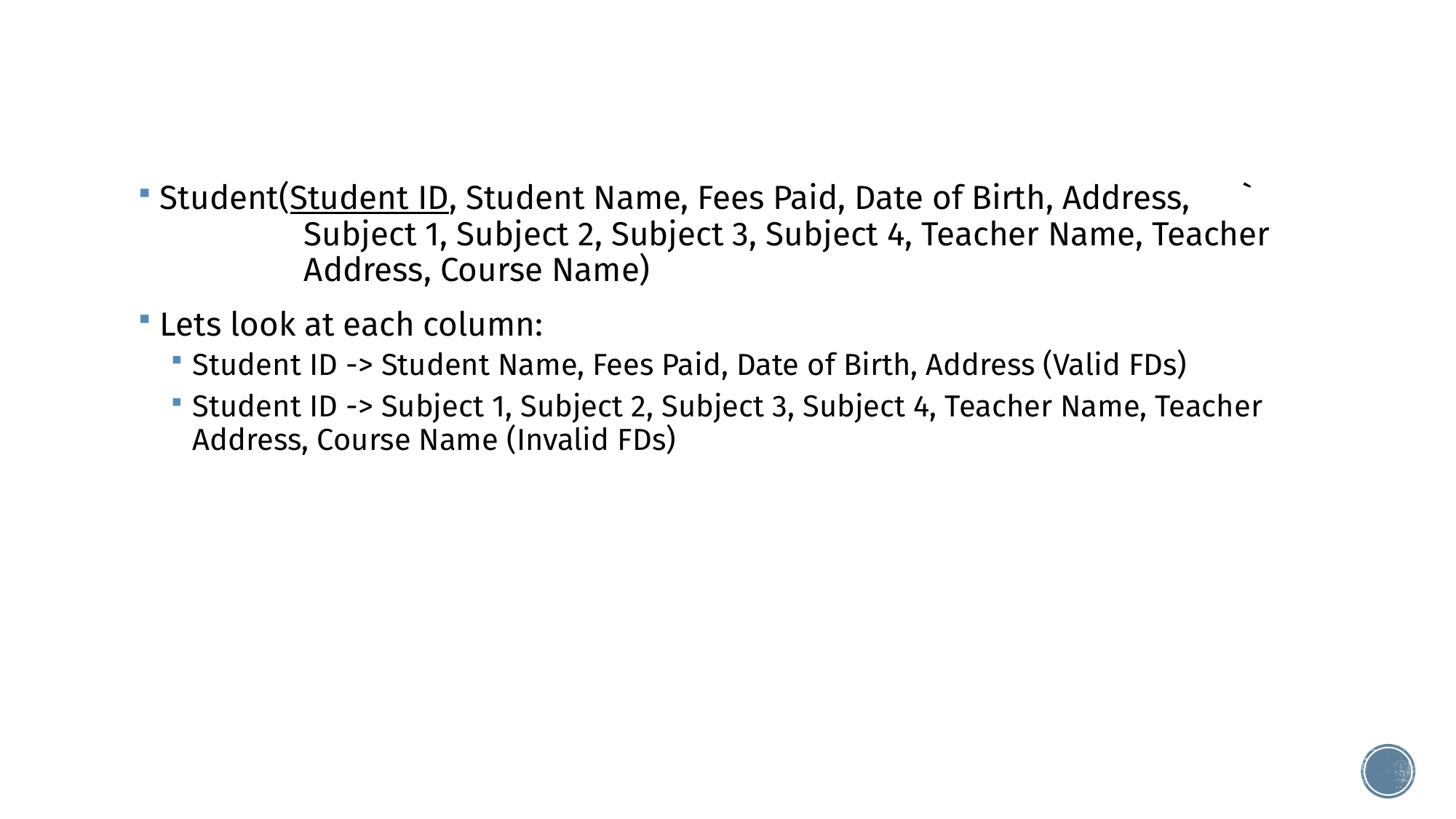

Student(Student ID, Student Name, Fees Paid, Date of Birth, Address,      `	    Subject 1, Subject 2, Subject 3, Subject 4, Teacher Name, Teacher 	    Address, Course Name)
Lets look at each column:
Student ID -> Student Name, Fees Paid, Date of Birth, Address (Valid FDs)
Student ID -> Subject 1, Subject 2, Subject 3, Subject 4, Teacher Name, Teacher Address, Course Name (Invalid FDs)